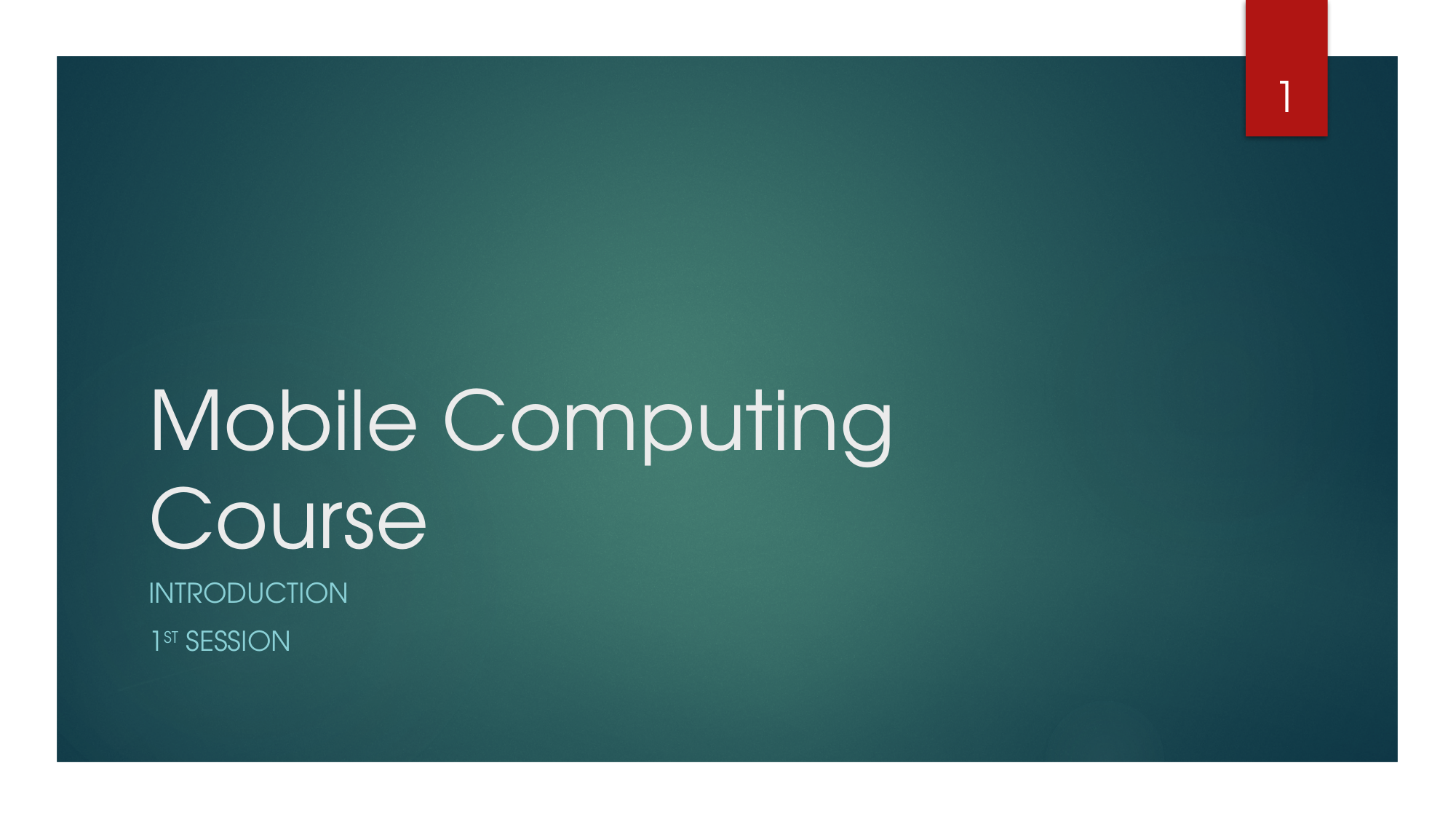

1
# Mobile Computing Course
Introduction
1st session